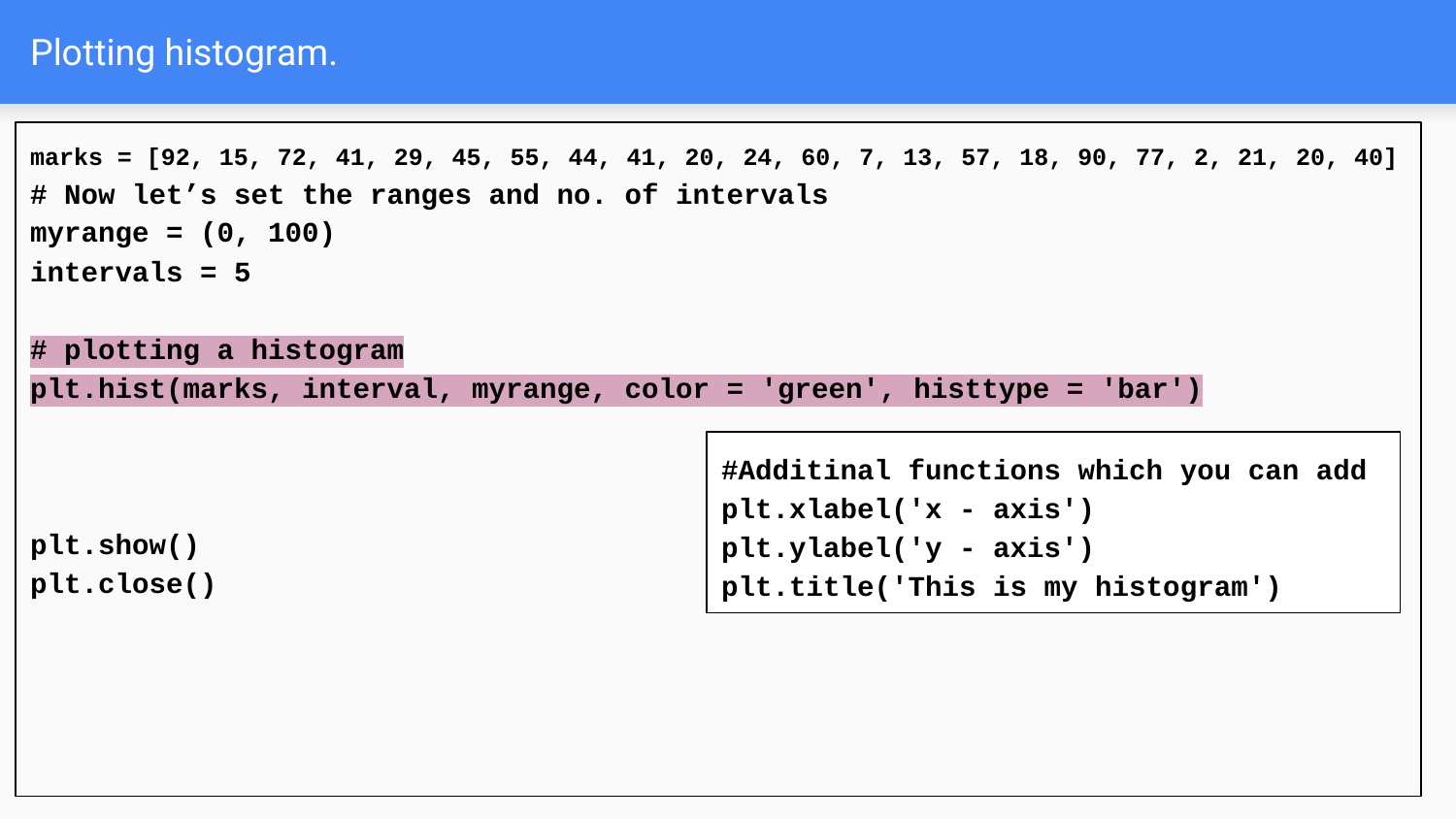

# Plotting histogram.
marks = [92, 15, 72, 41, 29, 45, 55, 44, 41, 20, 24, 60, 7, 13, 57, 18, 90, 77, 2, 21, 20, 40]
# Now let’s set the ranges and no. of intervals
myrange = (0, 100)
intervals = 5

# plotting a histogram
plt.hist(marks, interval, myrange, color = 'green', histtype = 'bar')

plt.show()
plt.close()

#Additinal functions which you can add
plt.xlabel('x - axis')
plt.ylabel('y - axis')
plt.title('This is my histogram')